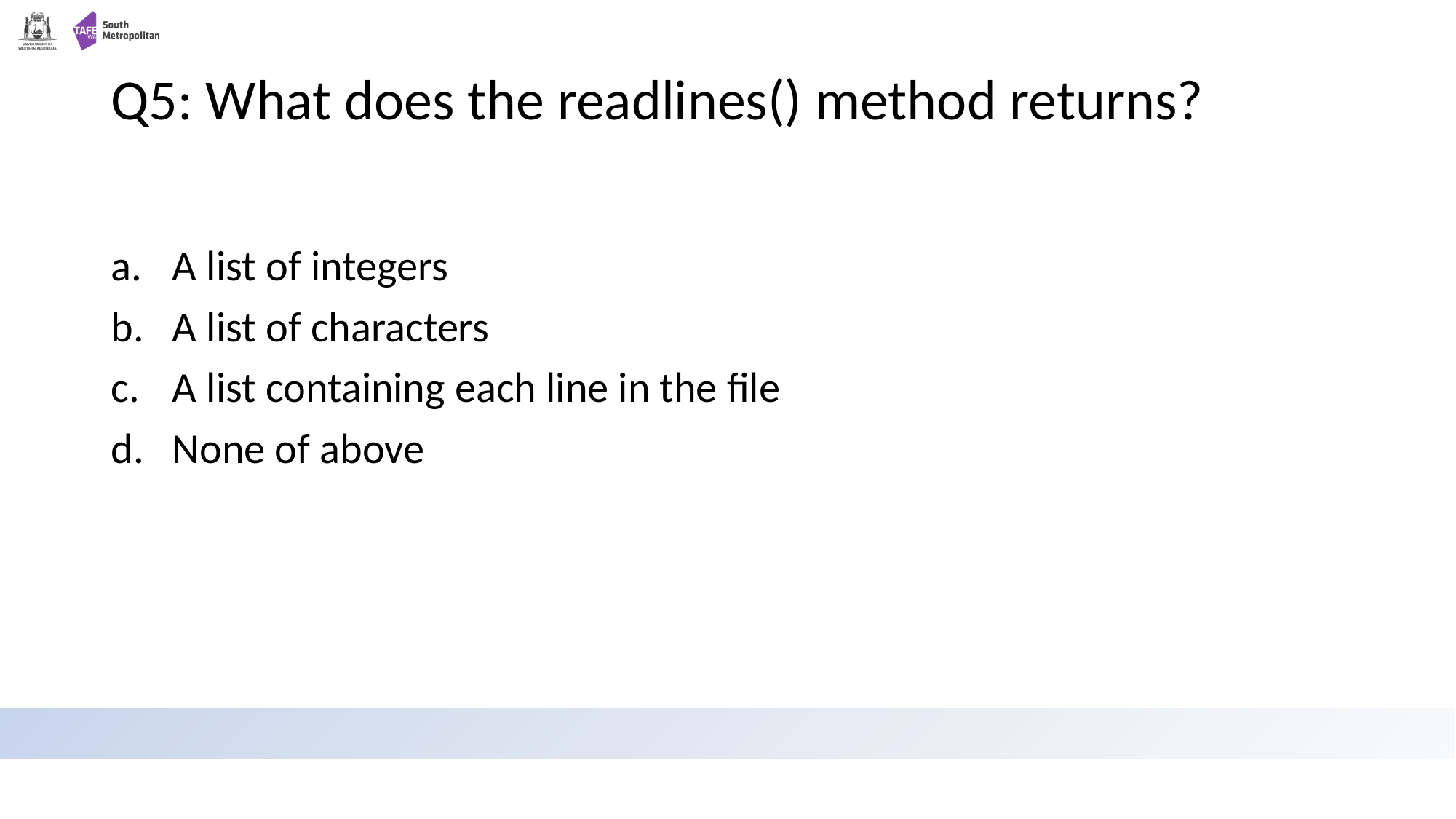

# Q5: What does the readlines() method returns?

A list of integers
A list of characters
A list containing each line in the file
None of above